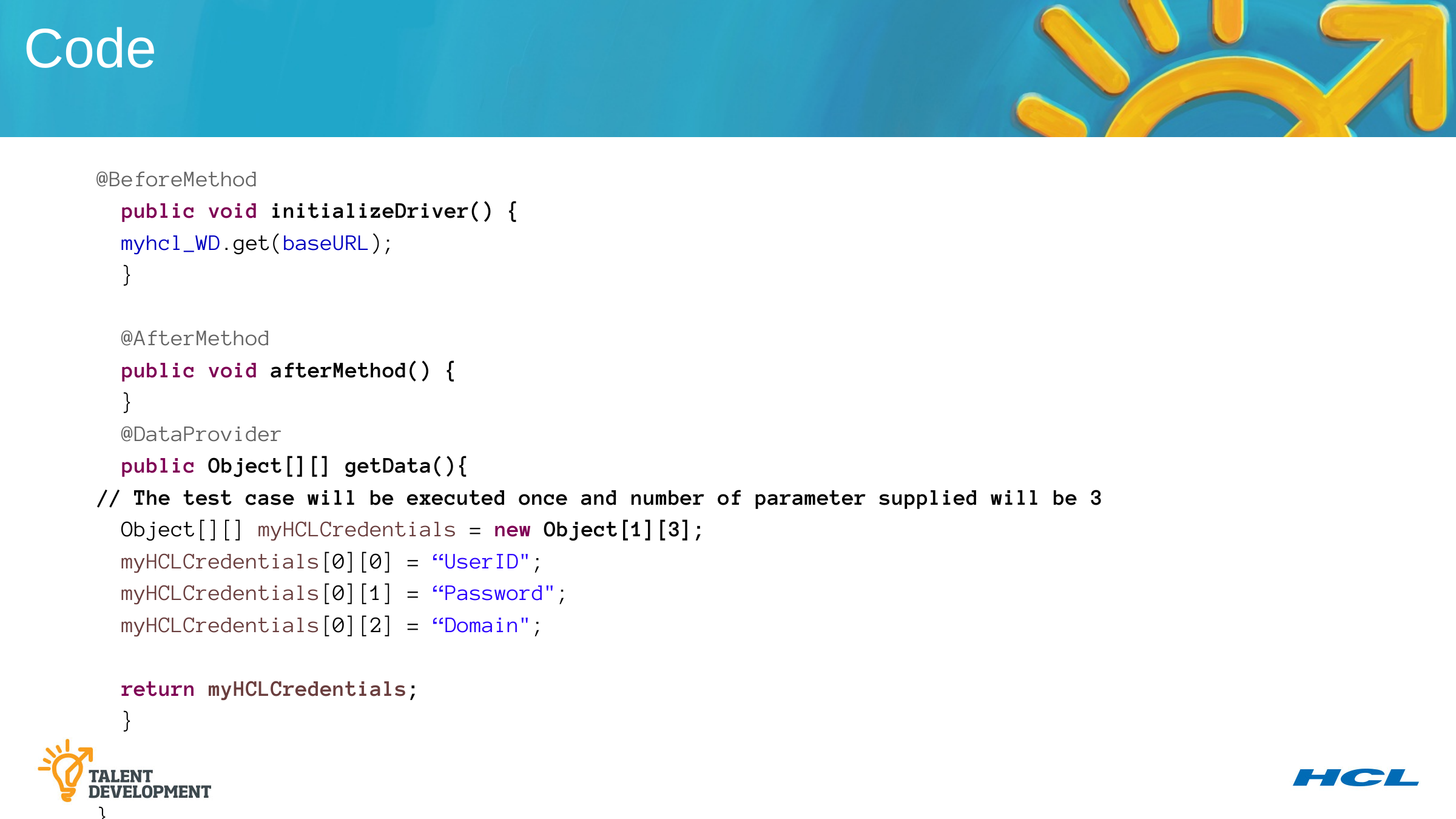

Code
@BeforeMethod
  public void initializeDriver() {
  myhcl_WD.get(baseURL);
  }

  @AfterMethod
  public void afterMethod() {
  }
  @DataProvider
  public Object[][] getData(){
// The test case will be executed once and number of parameter supplied will be 3
  Object[][] myHCLCredentials = new Object[1][3];
  myHCLCredentials[0][0] = “UserID";
  myHCLCredentials[0][1] = “Password";
  myHCLCredentials[0][2] = “Domain";

  return myHCLCredentials;
  }

}